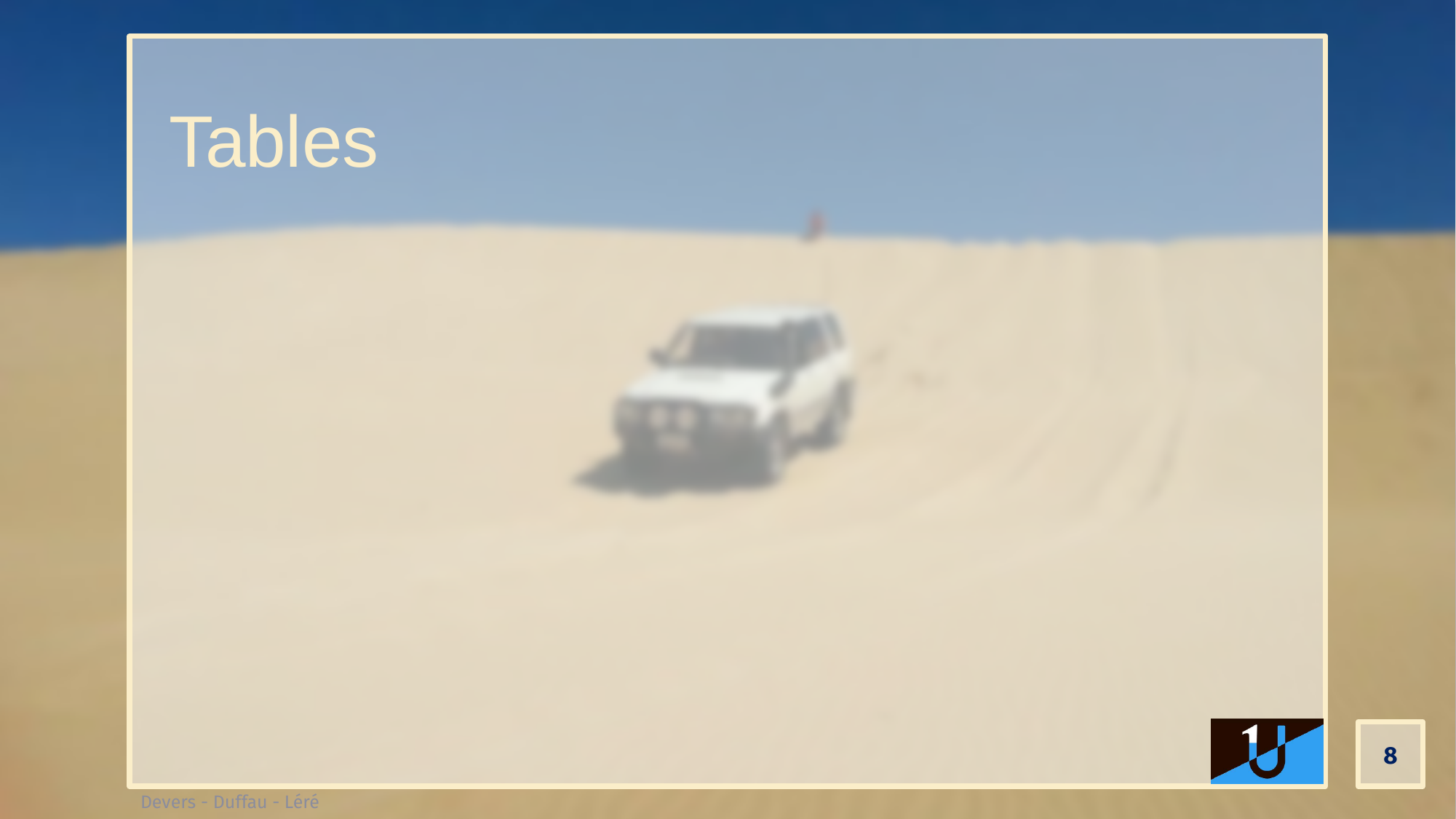

# Tables

8
Devers - Duffau - Léré